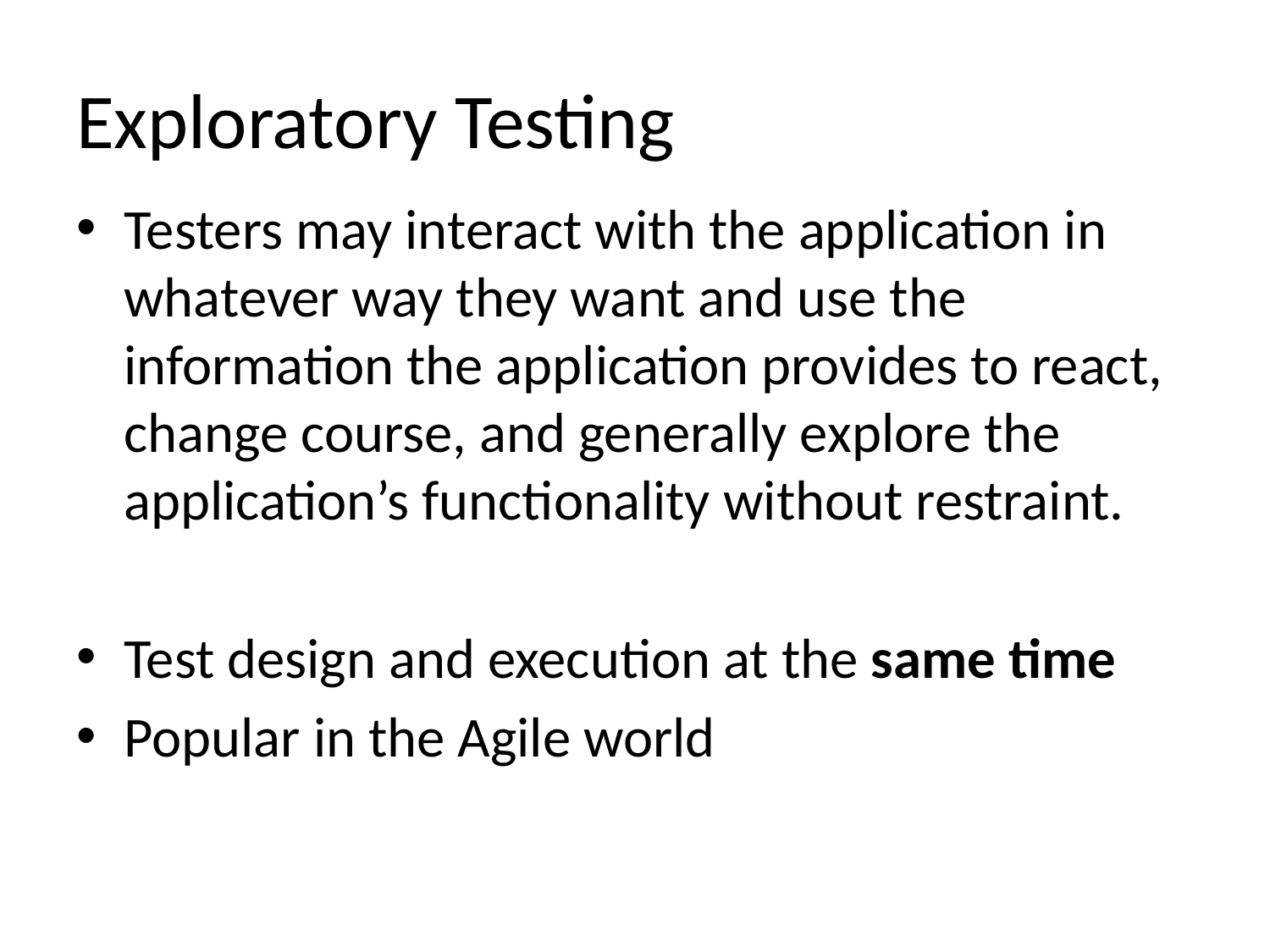

# Exploratory Testing
Testers may interact with the application in whatever way they want and use the information the application provides to react, change course, and generally explore the application’s functionality without restraint.

Test design and execution at the same time
Popular in the Agile world